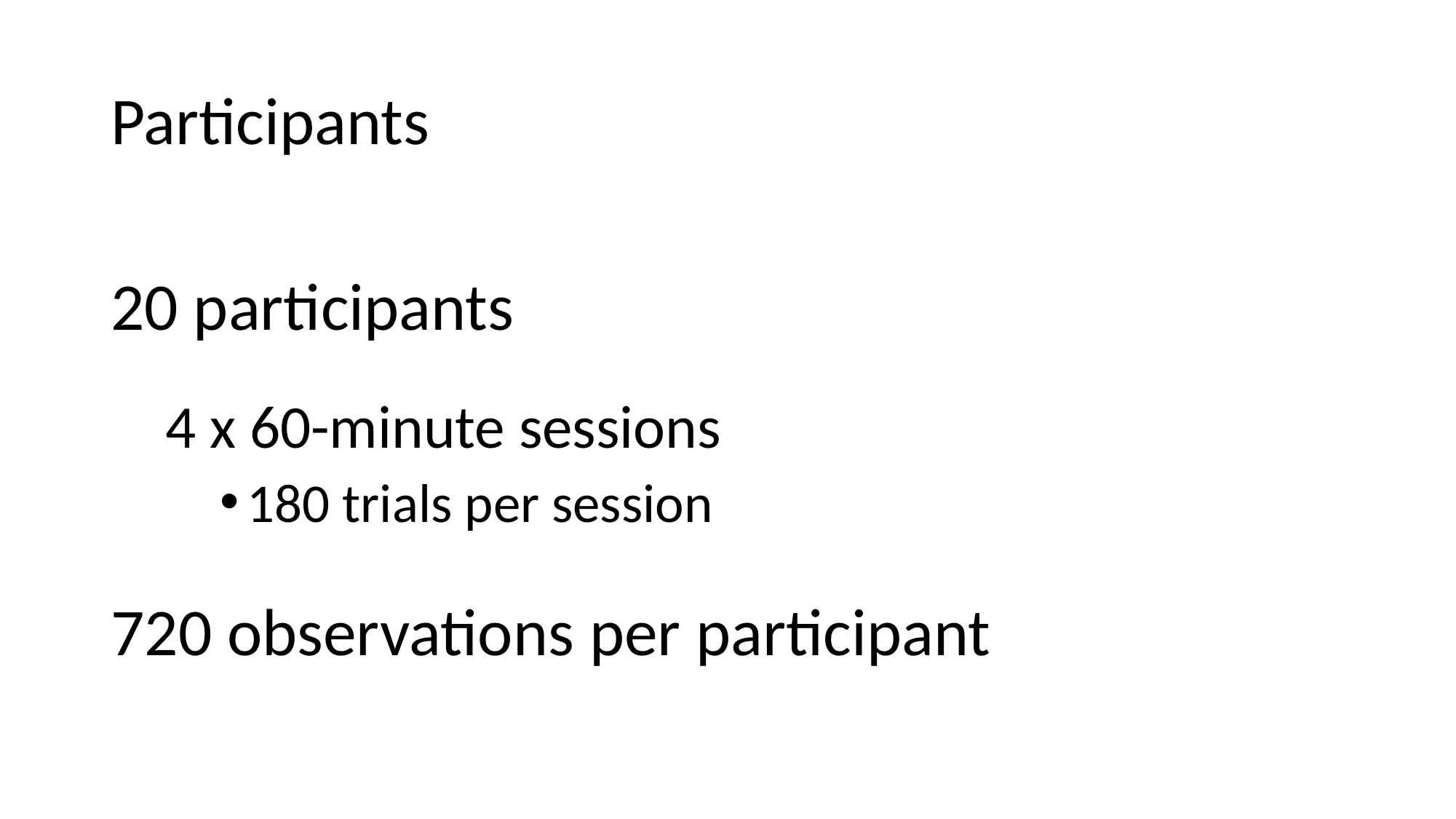

# Participants
20 participants
4 x 60-minute sessions
180 trials per session
720 observations per participant